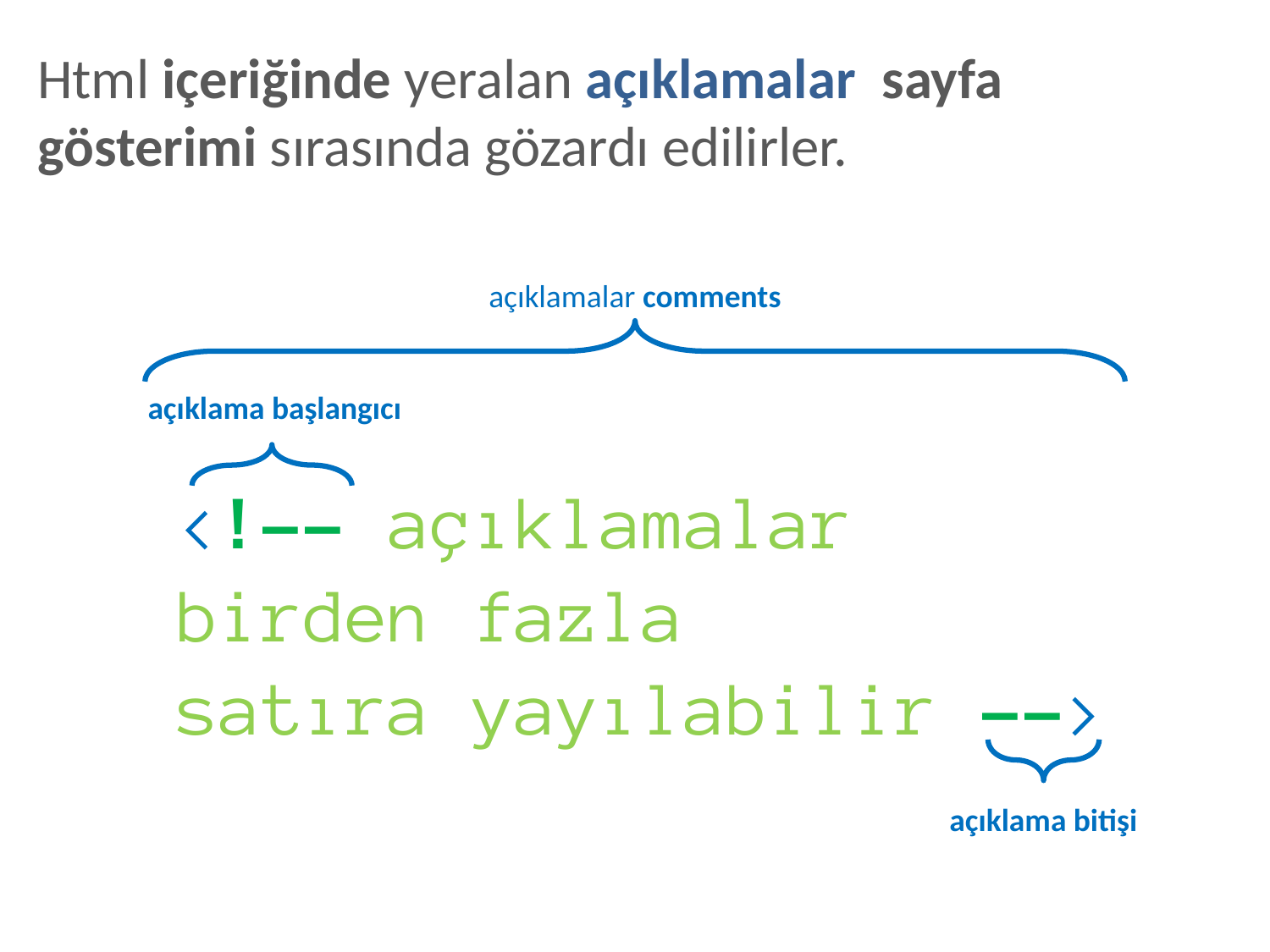

Html içeriğinde yeralan açıklamalar  sayfa gösterimi sırasında gözardı edilirler.

açıklamalar comments
açıklama başlangıcı

<!-– açıklamalar
birden fazla
satıra yayılabilir -->

açıklama bitişi